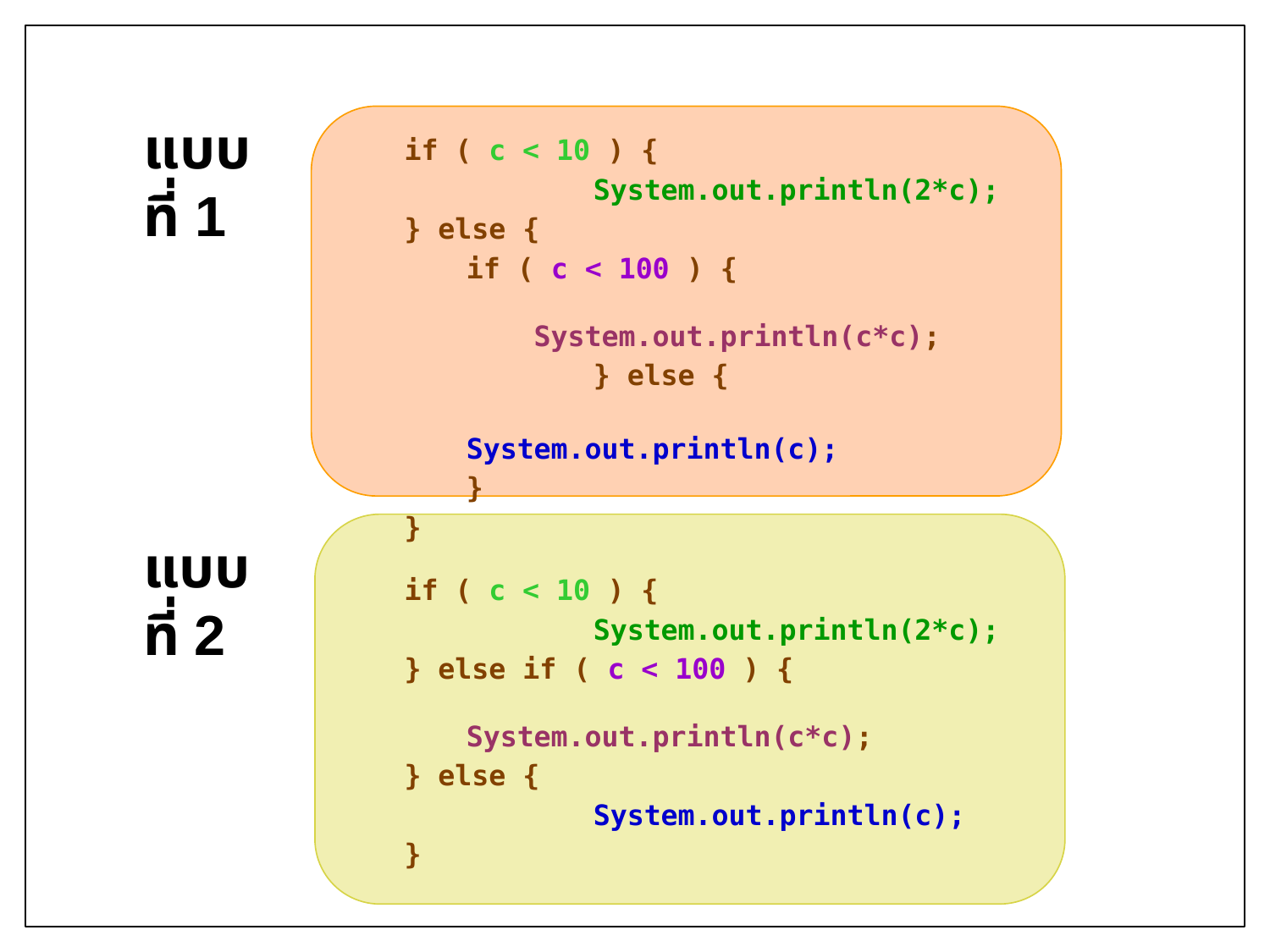

แบบที่ 1

if ( c < 10 ) {
		System.out.println(2*c);
} else {
	if ( c < 100 ) {
    System.out.println(c*c);
		} else {
		 	System.out.println(c);
	}
}

แบบที่ 2
if ( c < 10 ) {
		System.out.println(2*c);
} else if ( c < 100 ) {
System.out.println(c*c);
} else {
		System.out.println(c);
}